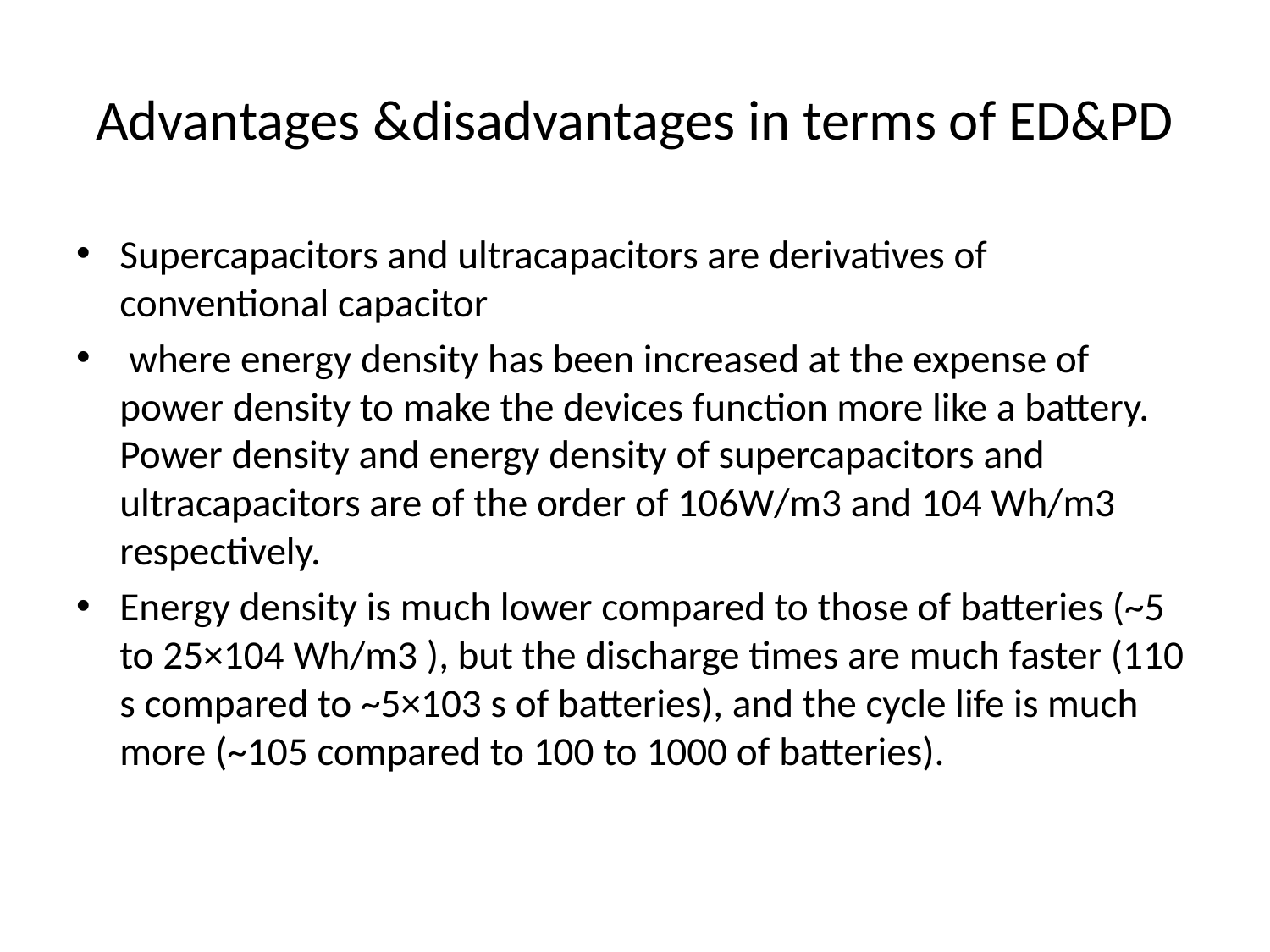

# Advantages &disadvantages in terms of ED&PD
Supercapacitors and ultracapacitors are derivatives of conventional capacitor
 where energy density has been increased at the expense of power density to make the devices function more like a battery. Power density and energy density of supercapacitors and ultracapacitors are of the order of 106W/m3 and 104 Wh/m3  respectively.
Energy density is much lower compared to those of batteries (~5 to 25×104 Wh/m3 ), but the discharge times are much faster (110 s compared to ~5×103 s of batteries), and the cycle life is much more (~105 compared to 100 to 1000 of batteries).